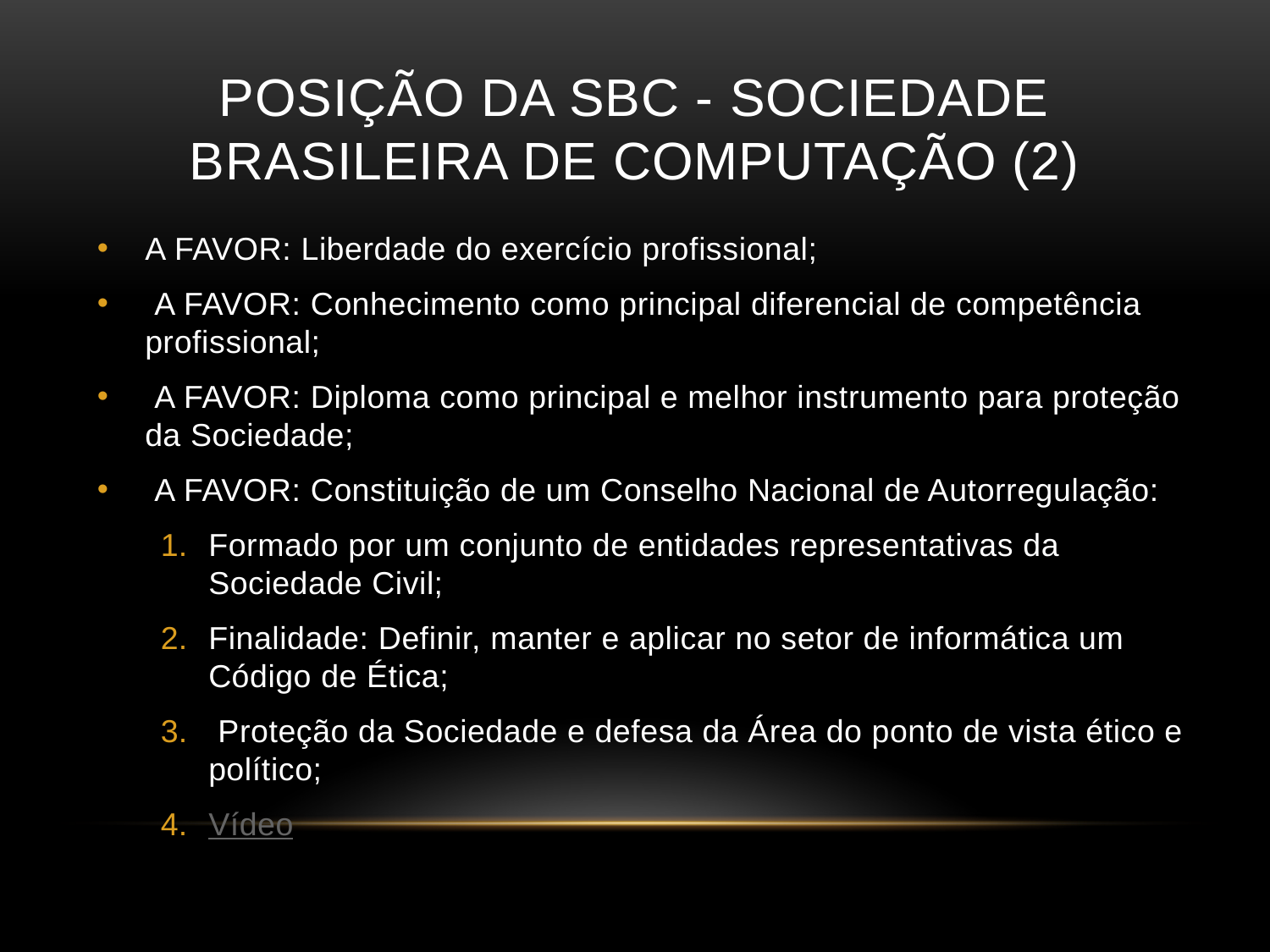

# Posição da SBC - Sociedade Brasileira de Computação (2)
A FAVOR: Liberdade do exercício profissional;
 A FAVOR: Conhecimento como principal diferencial de competência profissional;
 A FAVOR: Diploma como principal e melhor instrumento para proteção da Sociedade;
 A FAVOR: Constituição de um Conselho Nacional de Autorregulação:
Formado por um conjunto de entidades representativas da Sociedade Civil;
Finalidade: Definir, manter e aplicar no setor de informática um Código de Ética;
 Proteção da Sociedade e defesa da Área do ponto de vista ético e político;
Vídeo